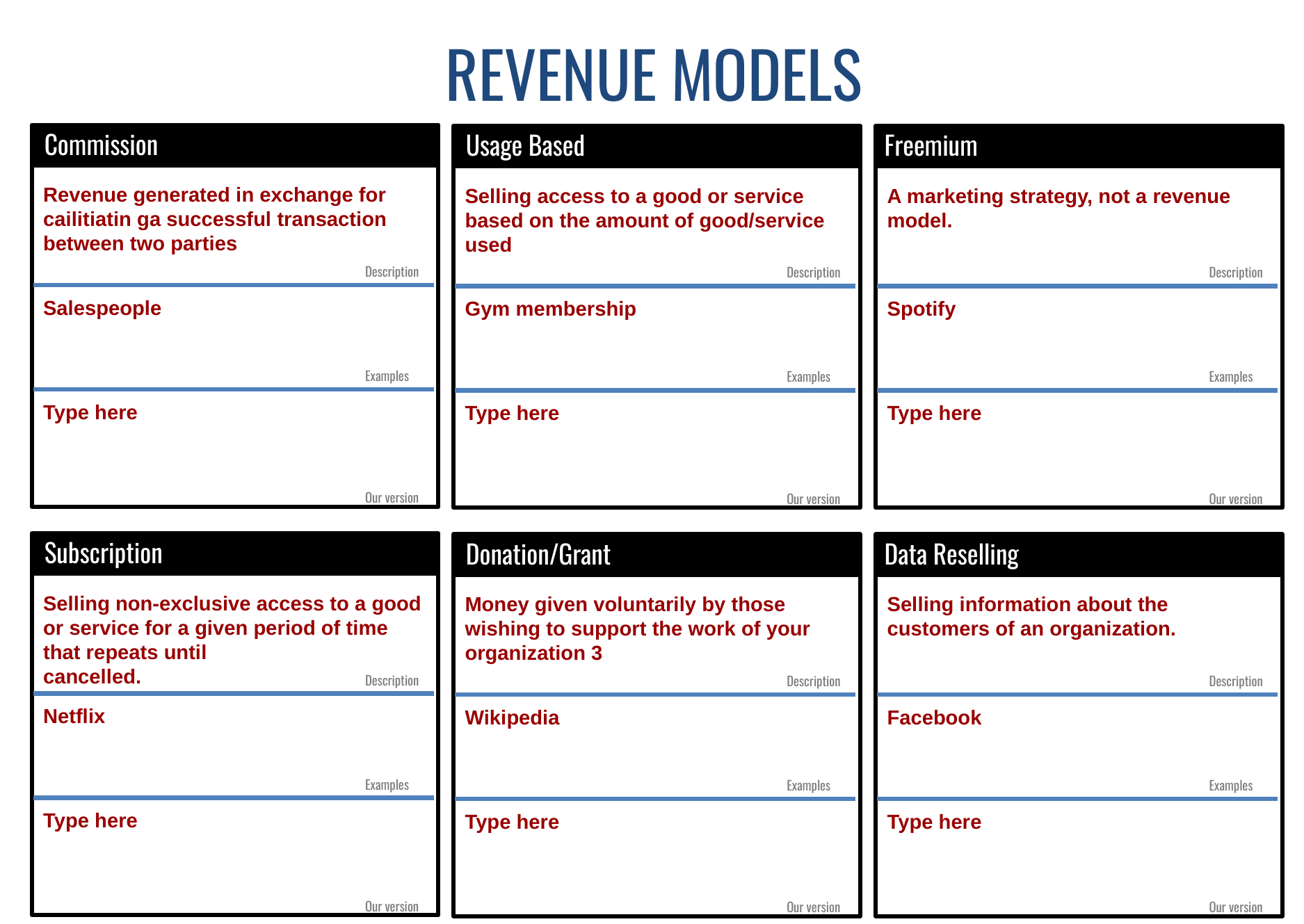

REVENUE MODELS
Commission

Revenue generated in exchange for cailitiatin ga successful transaction between two parties
Description
Salespeople
Examples
Type here
Our version
Usage Based

Selling access to a good or service based on the amount of good/service used
Description
Gym membership
Examples
Type here
Our version
Freemium

A marketing strategy, not a revenue model.

Description
Spotify
Examples
Type here
Our version
Subscription

Selling non-exclusive access to a good or service for a given period of time that repeats until
cancelled.
Description
Netflix
Examples
Type here
Our version
Donation/Grant

Money given voluntarily by those wishing to support the work of your organization 3
Description
Wikipedia
Examples
Type here
Our version
Data Reselling

Selling information about the customers of an organization.
Description
Facebook
Examples
Type here
Our version